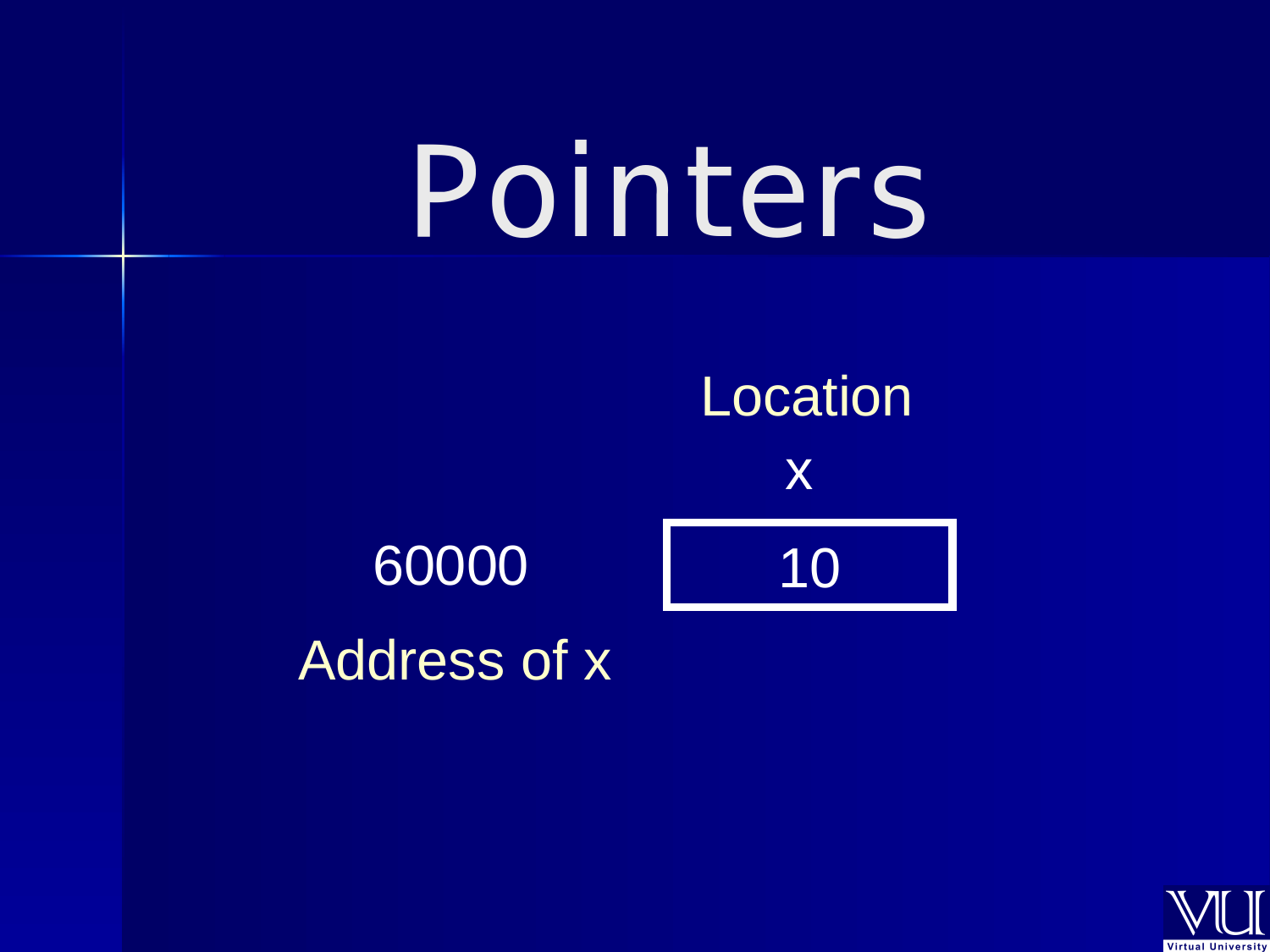

# Pointers
Location
x
60000
10
Address of x